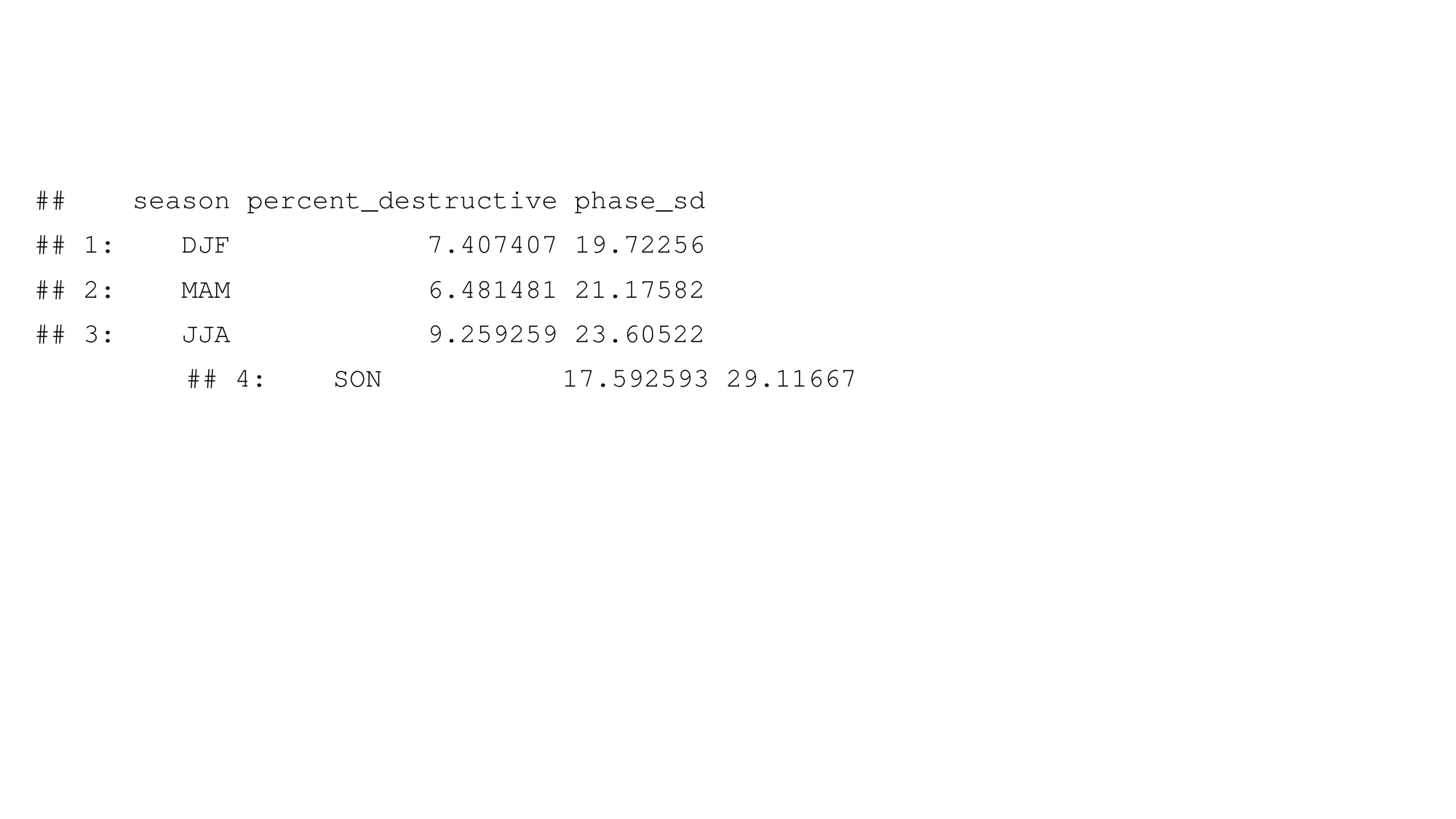

##    season percent_destructive phase_sd
## 1:    DJF            7.407407 19.72256
## 2:    MAM            6.481481 21.17582
## 3:    JJA            9.259259 23.60522
## 4:    SON           17.592593 29.11667